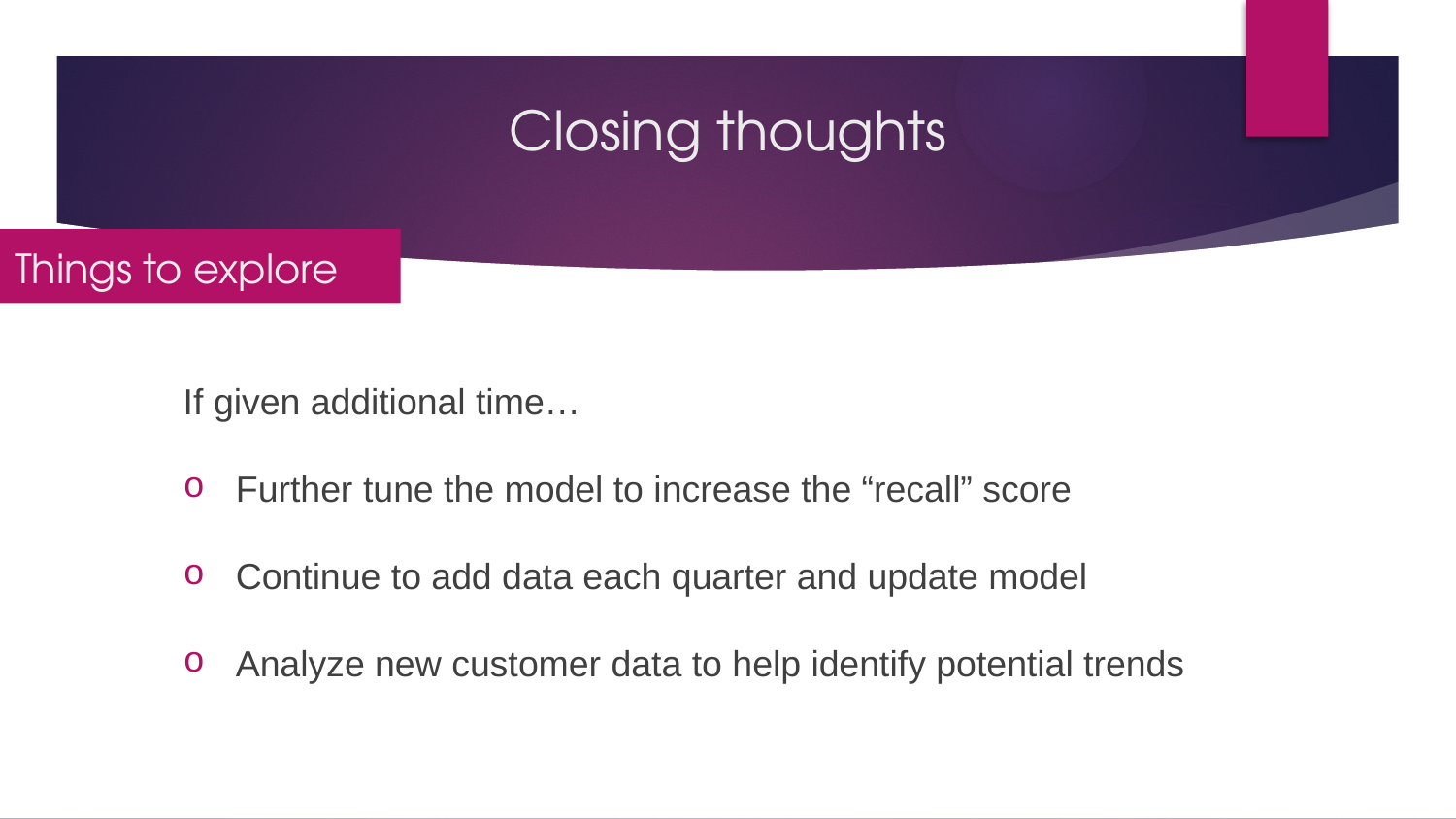

# Closing thoughts
Things to explore
If given additional time…

Further tune the model to increase the “recall” score

Continue to add data each quarter and update model

Analyze new customer data to help identify potential trends